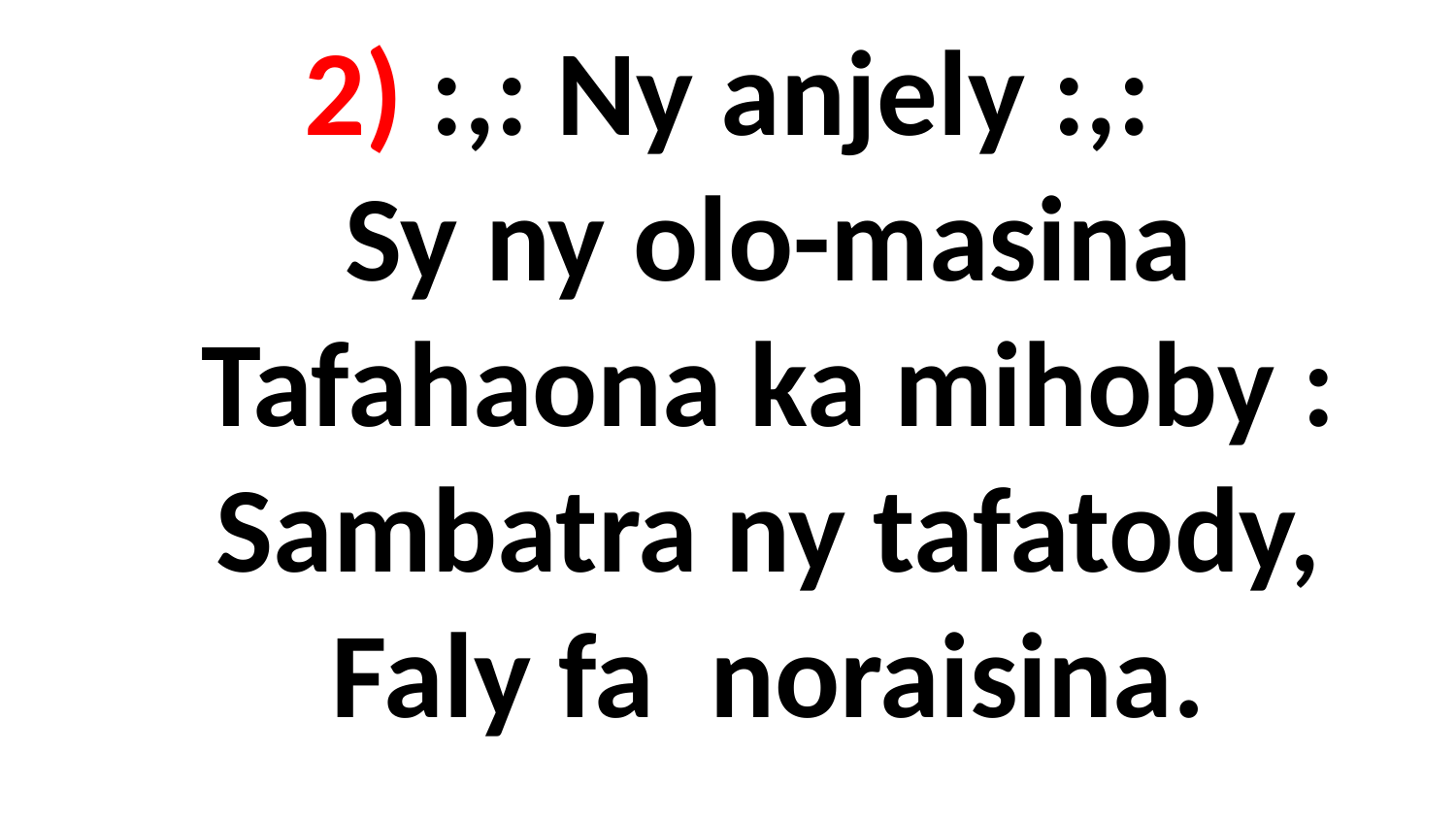

# 2) :,: Ny anjely :,: Sy ny olo-masina Tafahaona ka mihoby : Sambatra ny tafatody, Faly fa  noraisina.